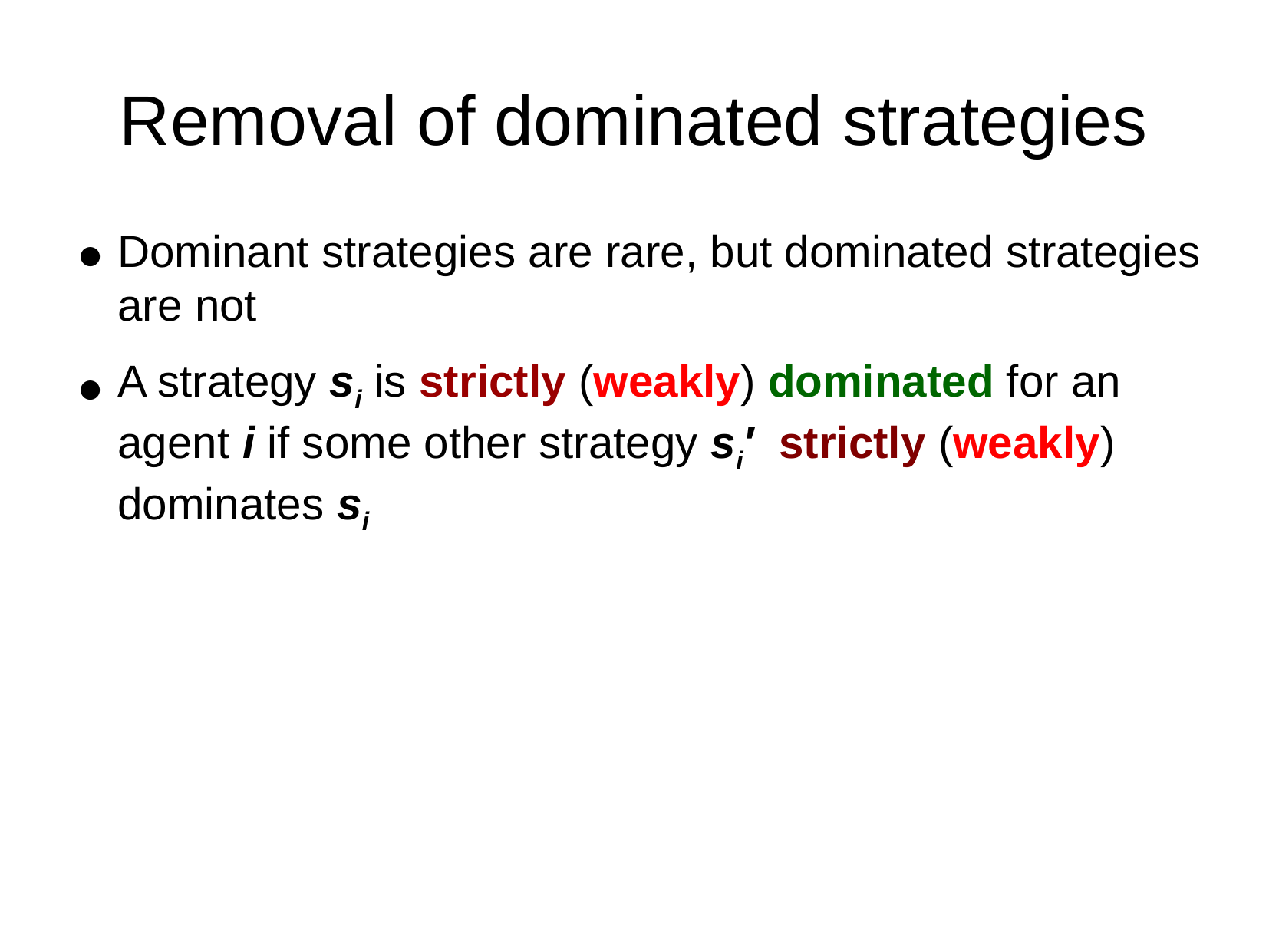

Removal of dominated strategies
Dominant strategies are rare, but dominated strategies are not
A strategy si is strictly (weakly) dominated for an agent i if some other strategy si′  strictly (weakly) dominates si